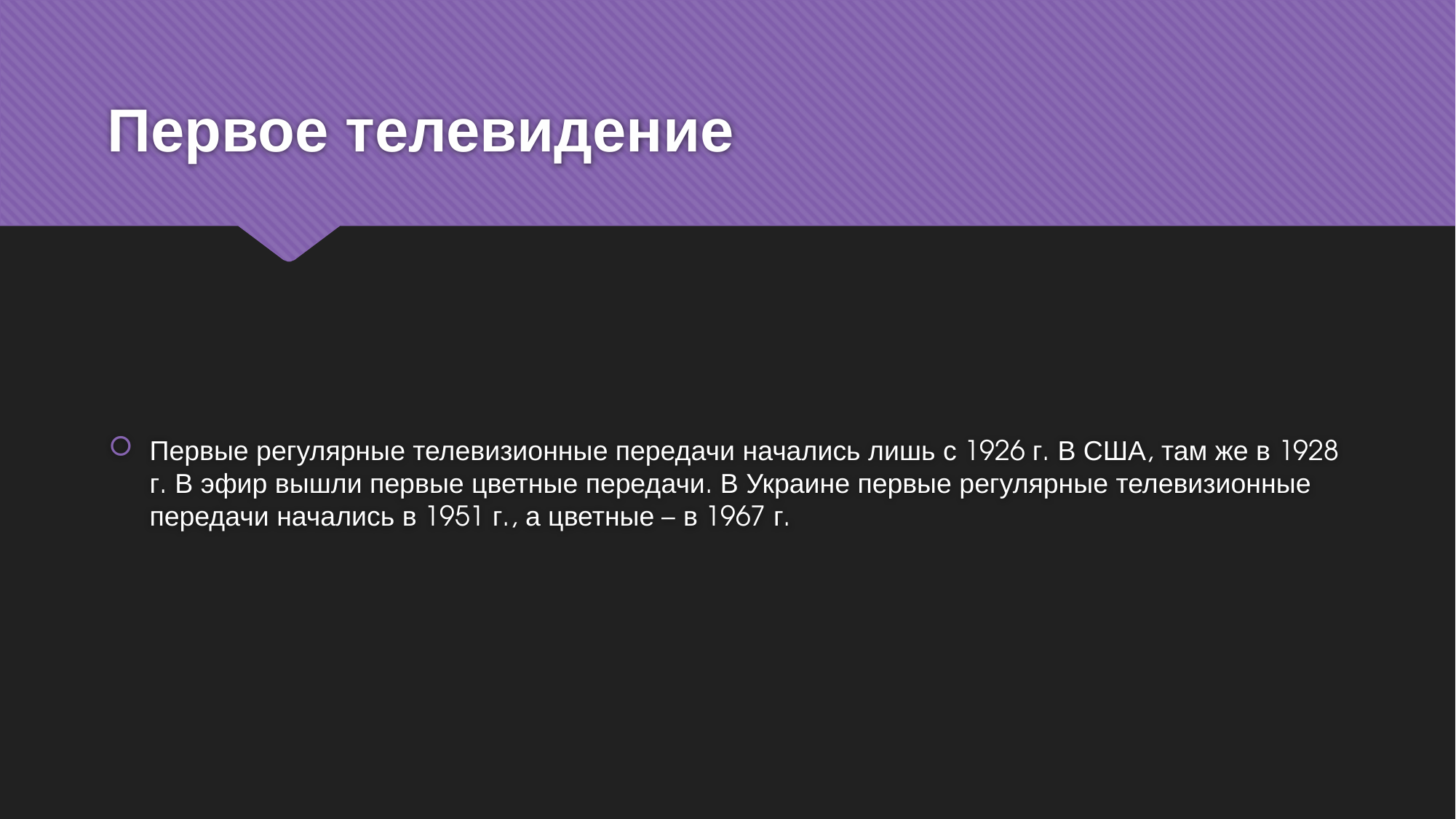

# Первое телевидение
Первые регулярные телевизионные передачи начались лишь с 1926 г. В США, там же в 1928 г. В эфир вышли первые цветные передачи. В Украине первые регулярные телевизионные передачи начались в 1951 г., а цветные – в 1967 г.